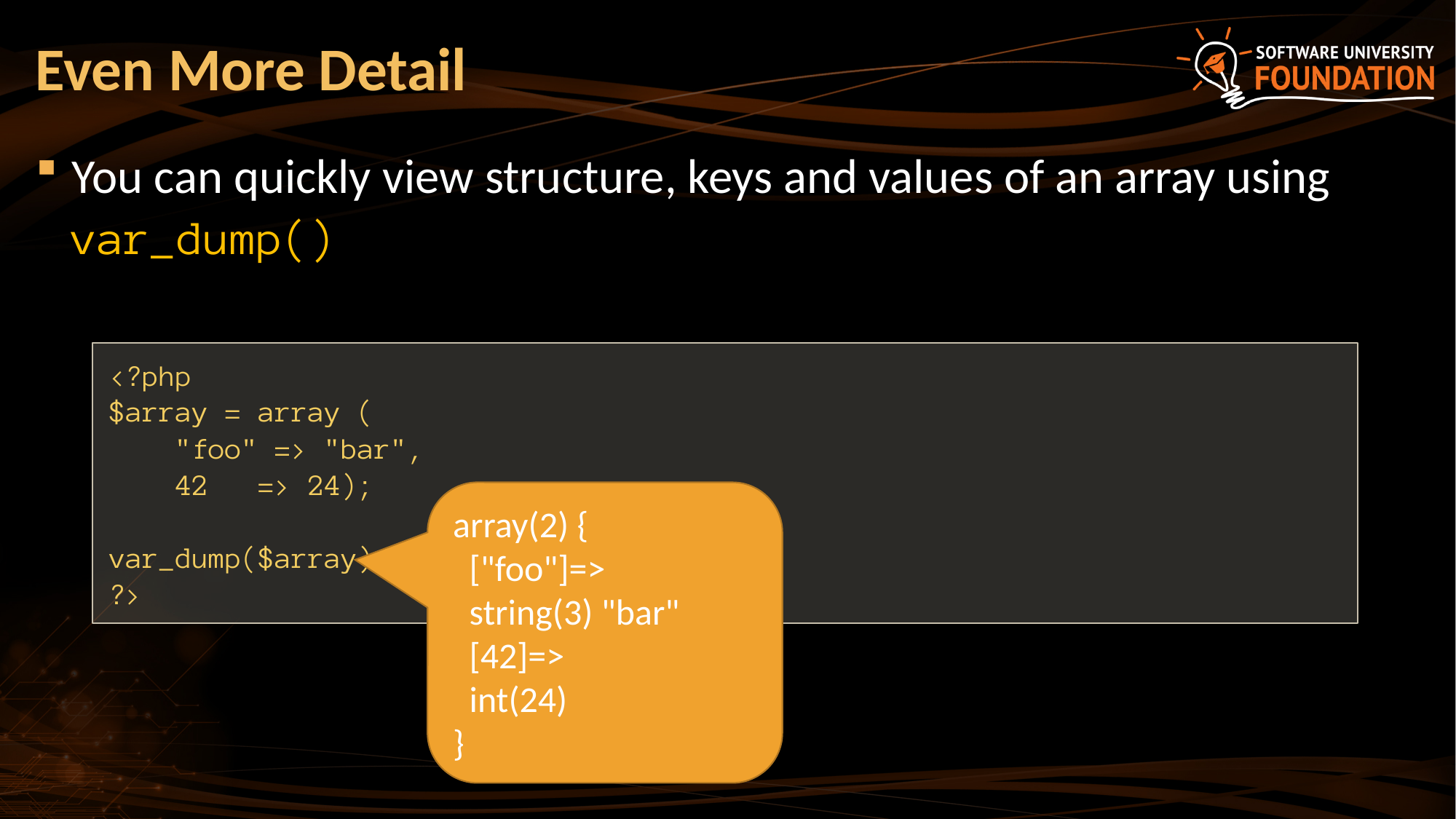

# Even More Detail
You can quickly view structure, keys and values of an array using var_dump()

<?php
$array = array (
    "foo" => "bar",
    42   => 24);

var_dump($array);
?>
array(2) {
  ["foo"]=>
  string(3) "bar"
  [42]=>
  int(24)
}